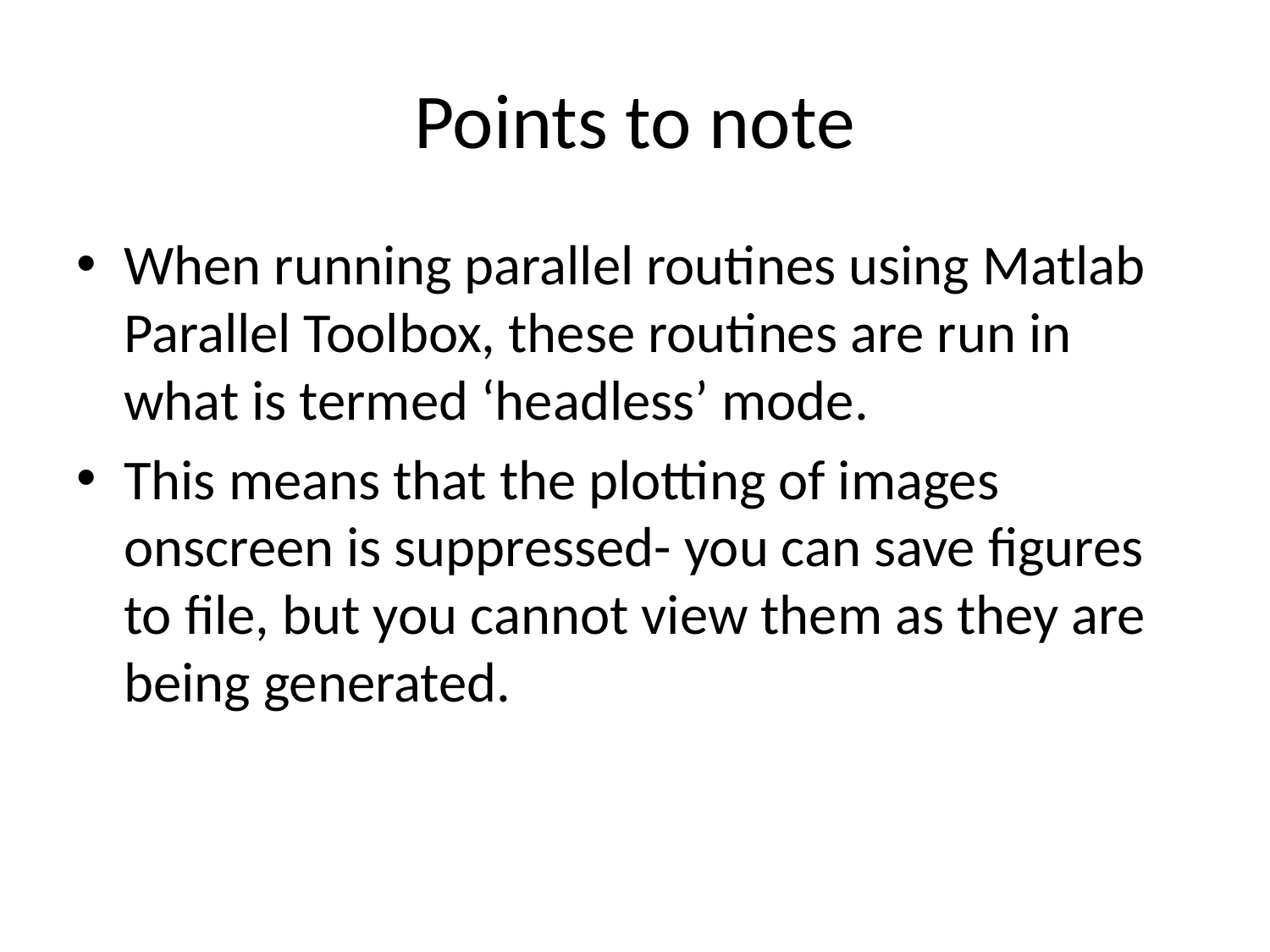

# Points to note
When running parallel routines using Matlab Parallel Toolbox, these routines are run in what is termed ‘headless’ mode.
This means that the plotting of images onscreen is suppressed- you can save figures to file, but you cannot view them as they are being generated.